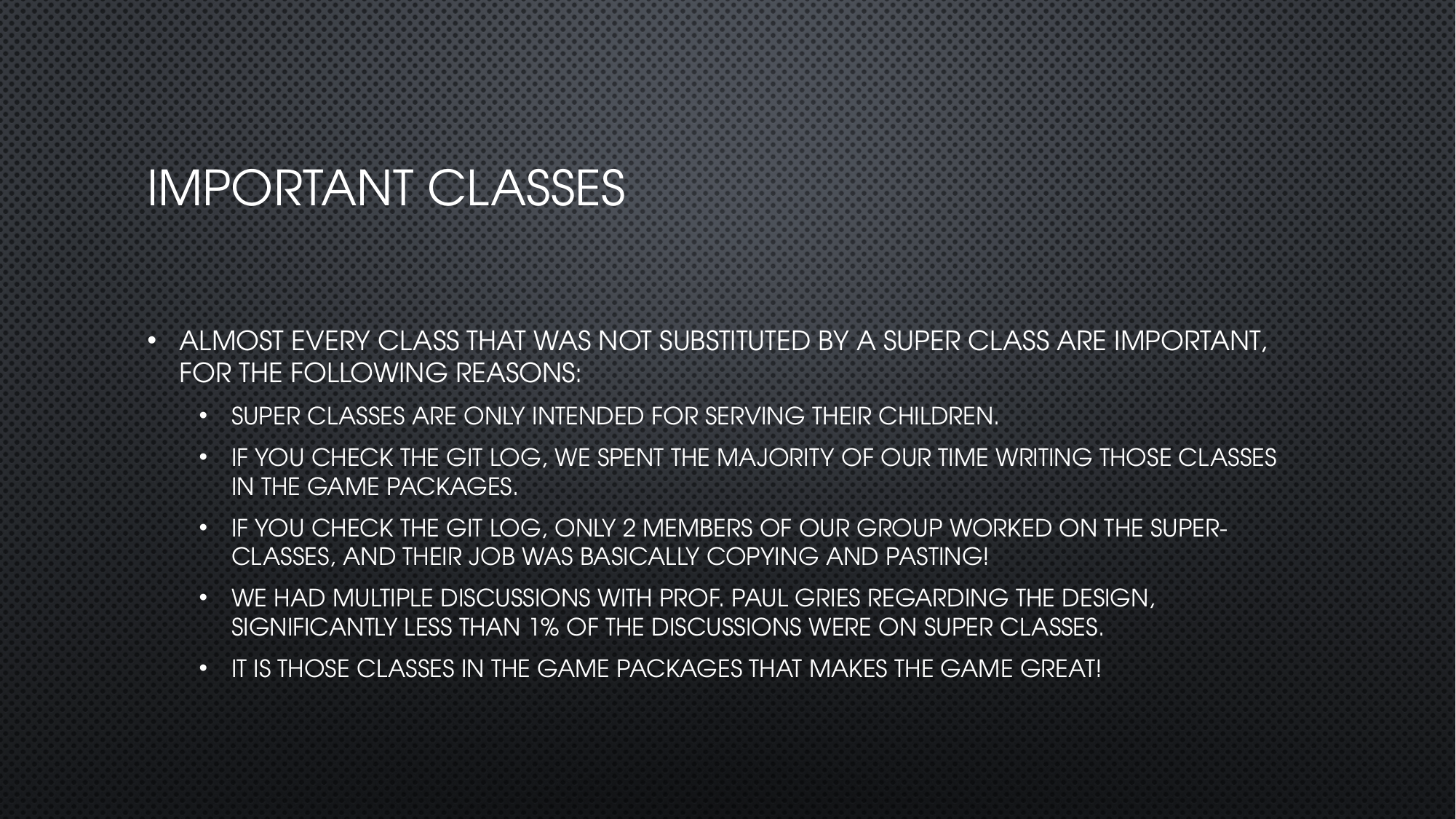

# Important classes
Almost every class that was not substituted by a super class are important, for the following reasons:
Super classes are only intended for serving their children.
If you check the git log, we spent the majority of our time writing those classes in the game packages.
If you check the git log, only 2 members of our group worked on the super-classes, and their job was basically copying and pasting!
We had multiple discussions with Prof. Paul Gries regarding the design, significantly less than 1% of the discussions were on super classes.
It is those classes in the game packages that makes the game great!